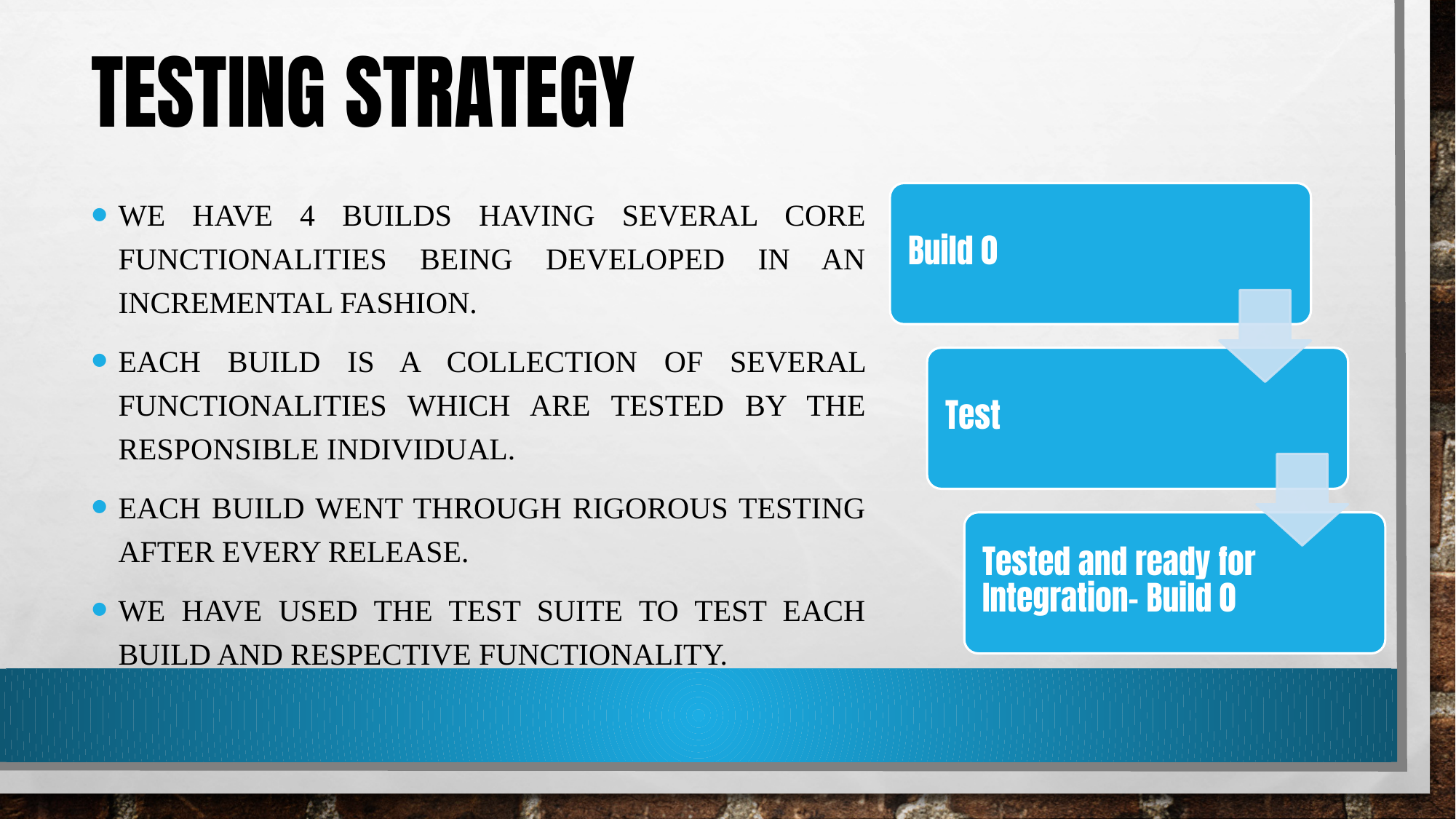

# Testing Strategy
We have 4 builds having several core functionalities being developed in an incremental fashion.
Each build is a collection of several functionalities which are tested by the responsible individual.
Each build went through rigorous testing after every release.
We have used the test suite to test each build and respective functionality.
Build 0
Test
Tested and ready for Integration- Build 0